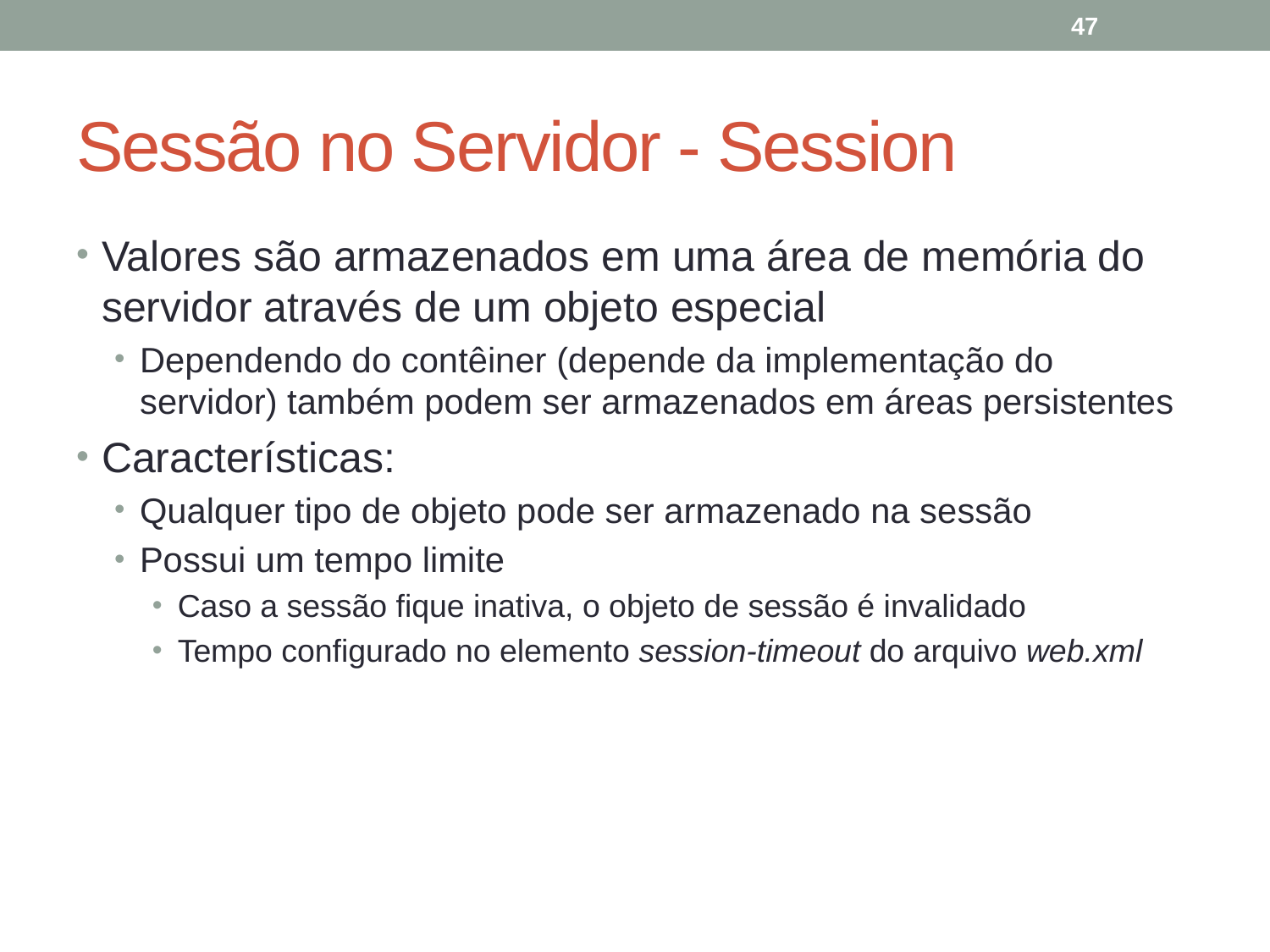

47
# Sessão no Servidor - Session
Valores são armazenados em uma área de memória do servidor através de um objeto especial
Dependendo do contêiner (depende da implementação do servidor) também podem ser armazenados em áreas persistentes
Características:
Qualquer tipo de objeto pode ser armazenado na sessão
Possui um tempo limite
Caso a sessão fique inativa, o objeto de sessão é invalidado
Tempo configurado no elemento session-timeout do arquivo web.xml